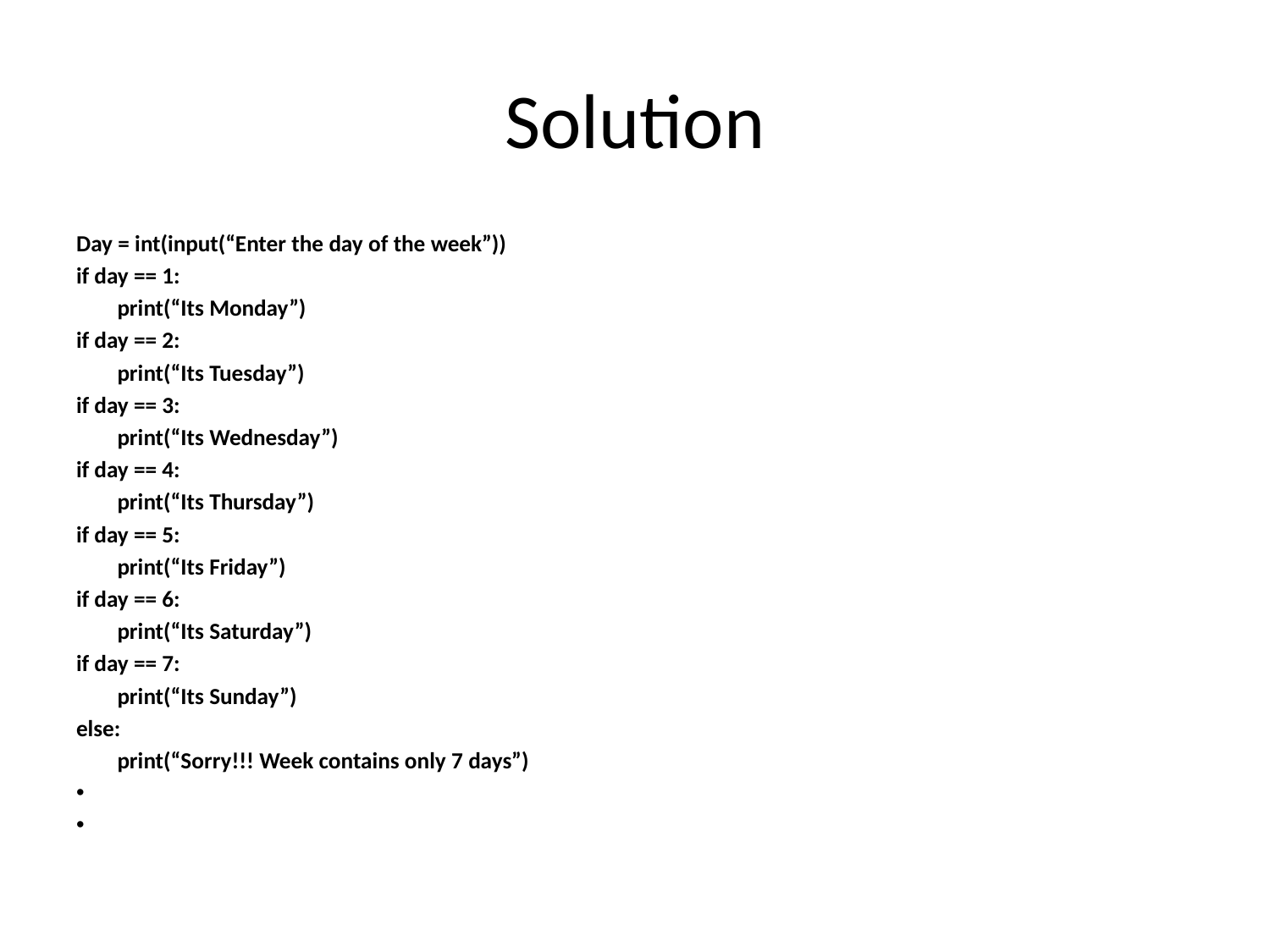

# Solution
Day = int(input(“Enter the day of the week”))
if day == 1:
		print(“Its Monday”)
if day == 2:
		print(“Its Tuesday”)
if day == 3:
		print(“Its Wednesday”)
if day == 4:
		print(“Its Thursday”)
if day == 5:
		print(“Its Friday”)
if day == 6:
		print(“Its Saturday”)
if day == 7:
		print(“Its Sunday”)
else:
		print(“Sorry!!! Week contains only 7 days”)